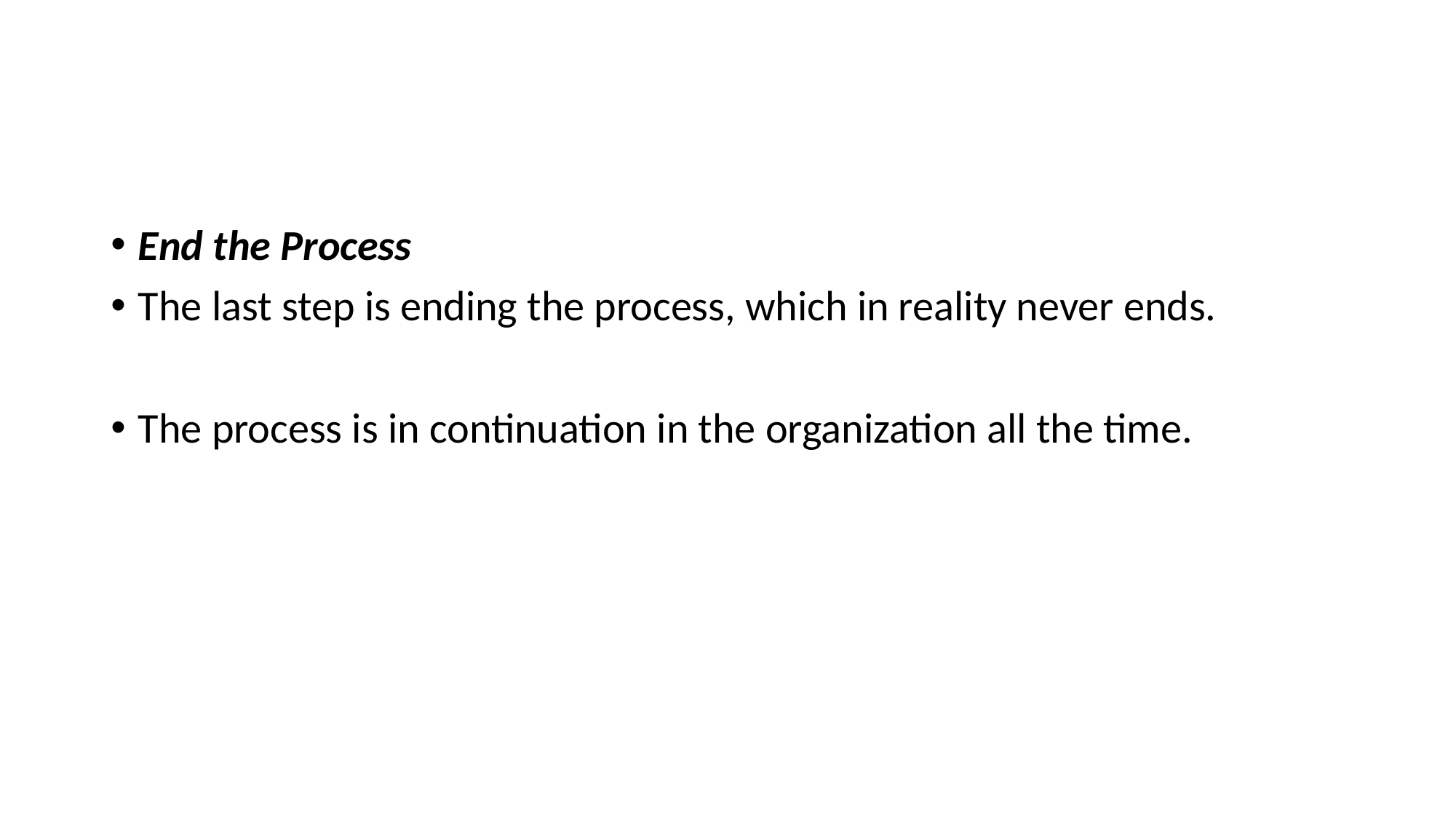

#
End the Process
The last step is ending the process, which in reality never ends.

The process is in continuation in the organization all the time.